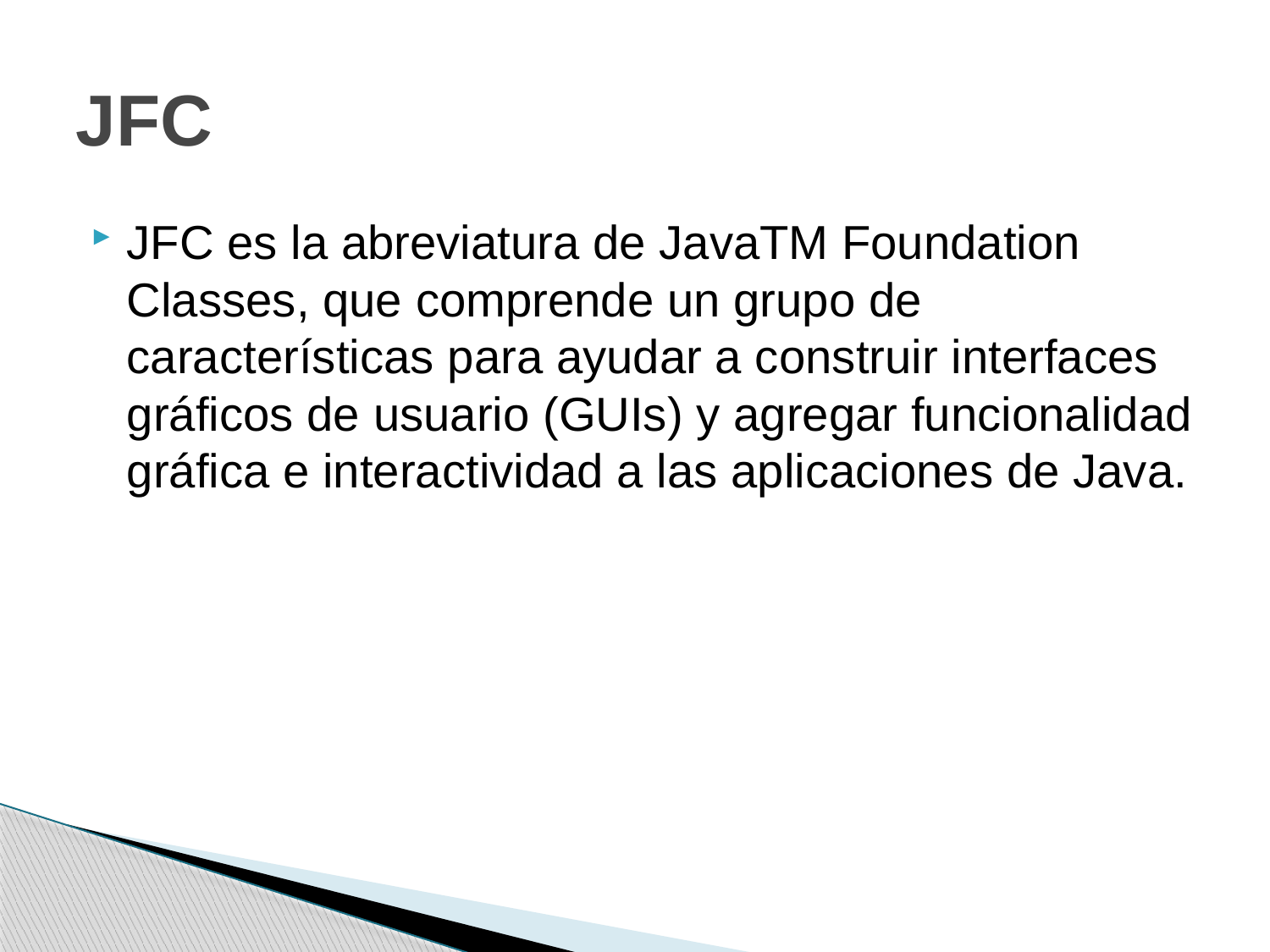

# JFC
JFC es la abreviatura de JavaTM Foundation Classes, que comprende un grupo de características para ayudar a construir interfaces gráficos de usuario (GUIs) y agregar funcionalidad gráfica e interactividad a las aplicaciones de Java.